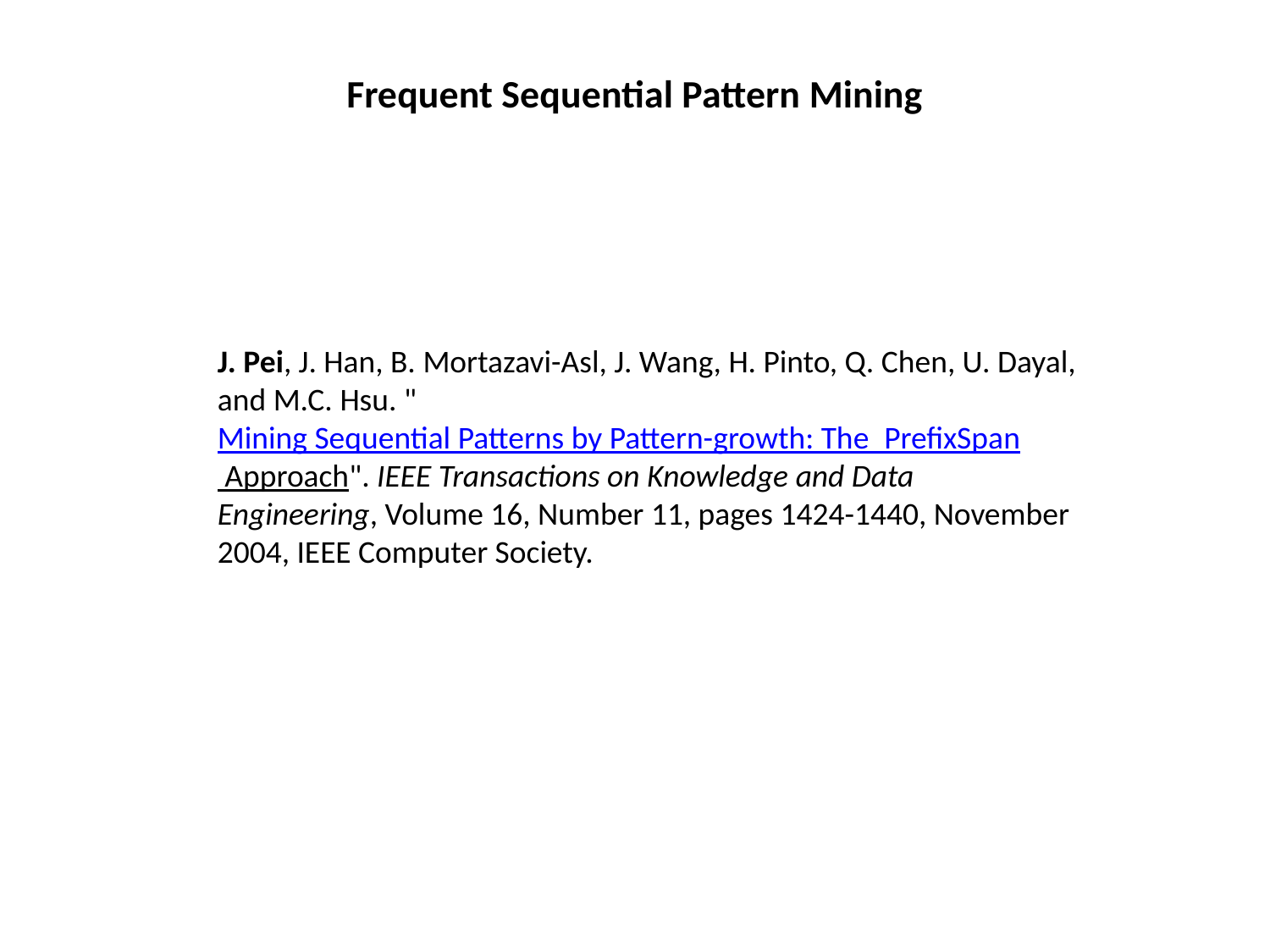

# Frequent Sequential Pattern Mining

J. Pei, J. Han, B. Mortazavi-Asl, J. Wang, H. Pinto, Q. Chen, U. Dayal, and M.C. Hsu. "Mining Sequential Patterns by Pattern-growth: The  PrefixSpan Approach". IEEE Transactions on Knowledge and Data Engineering, Volume 16, Number 11, pages 1424-1440, November 2004, IEEE Computer Society.